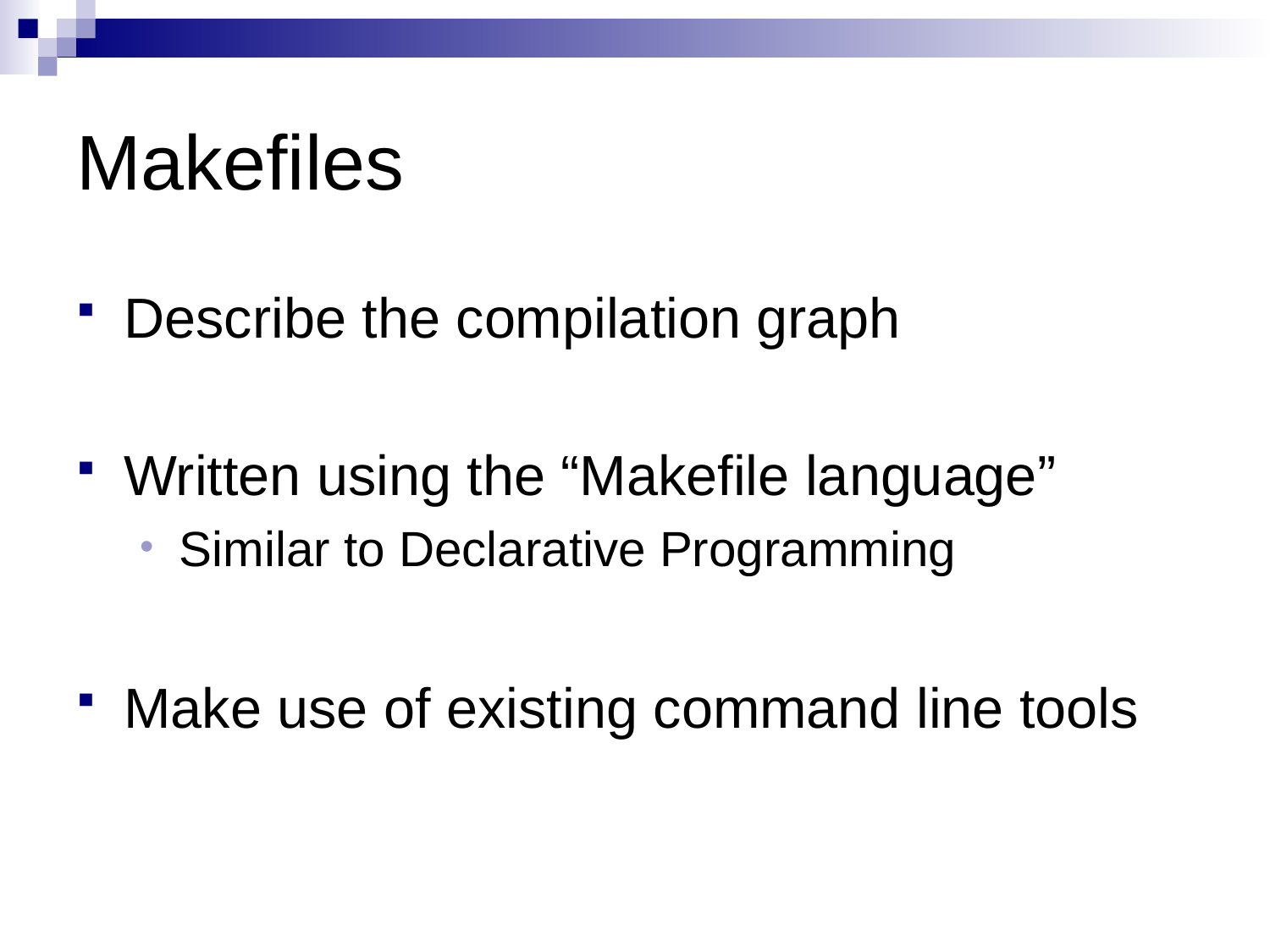

# Makefiles
Describe the compilation graph

Written using the “Makefile language”
Similar to Declarative Programming

Make use of existing command line tools